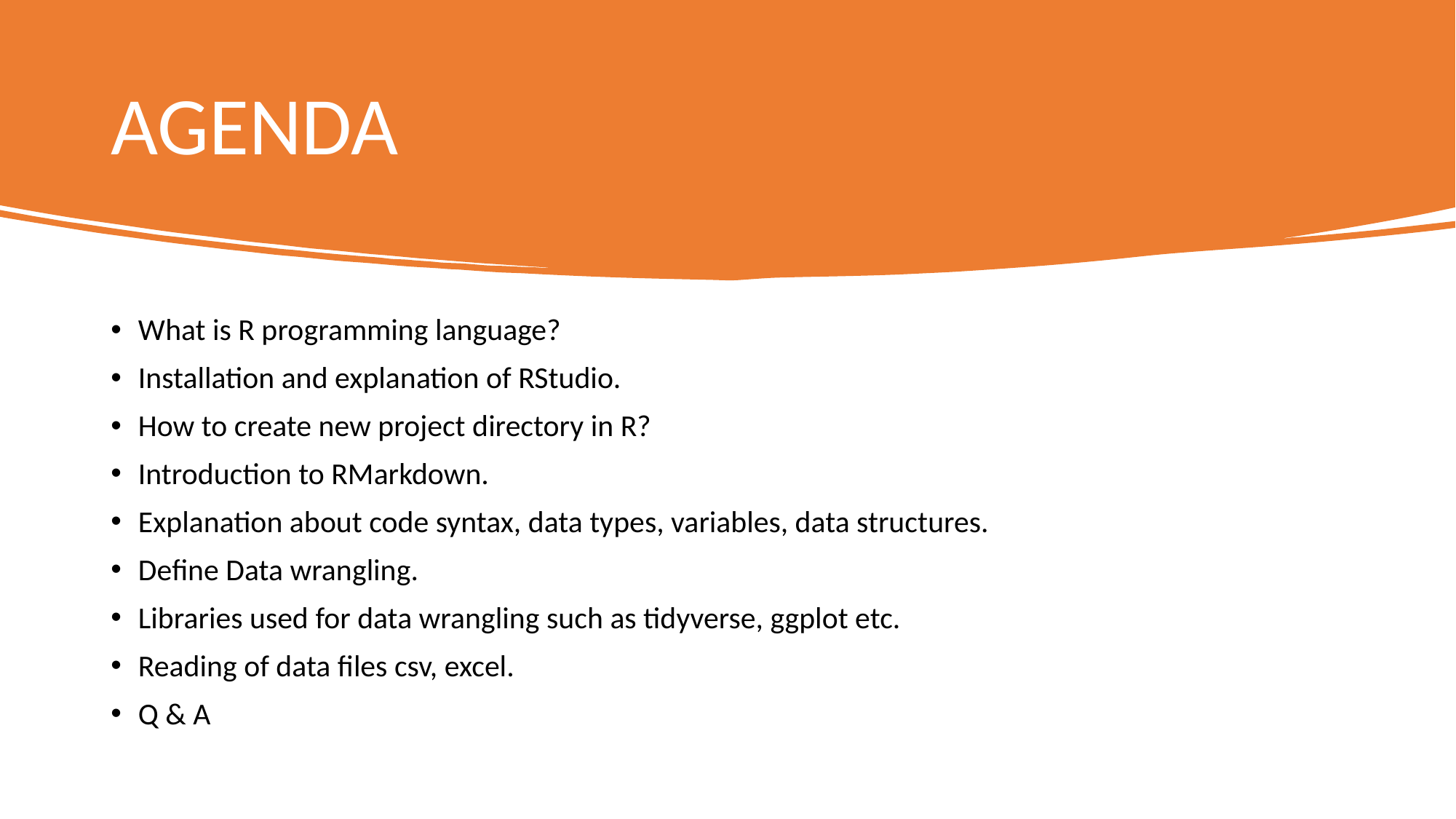

# AGENDA
What is R programming language?
Installation and explanation of RStudio.
How to create new project directory in R?
Introduction to RMarkdown.
Explanation about code syntax, data types, variables, data structures.
Define Data wrangling.
Libraries used for data wrangling such as tidyverse, ggplot etc.
Reading of data files csv, excel.
Q & A